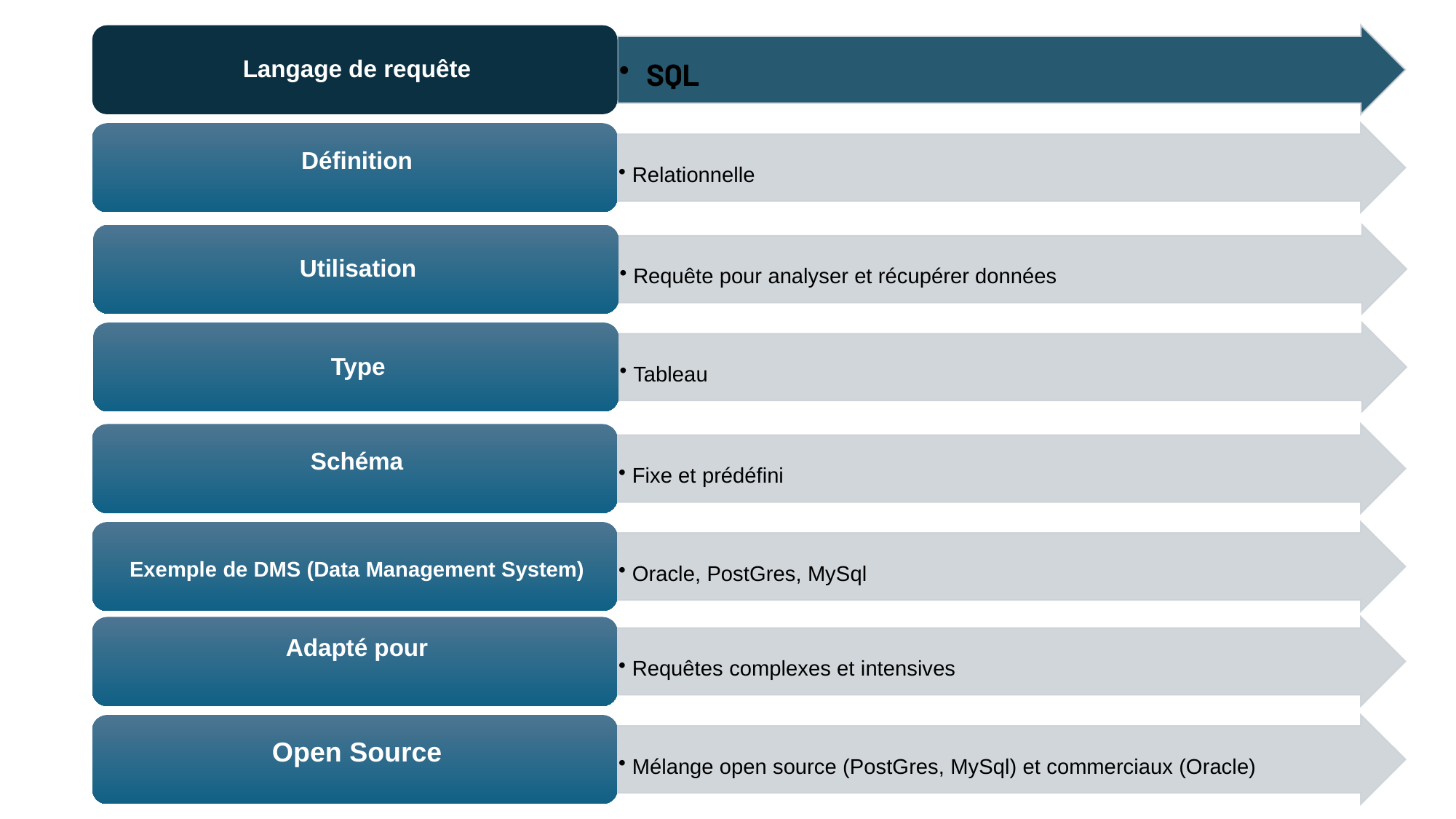

SQL
Langage de requête

Relationnelle

Définition

Requête pour analyser et récupérer données
Utilisation

Tableau
Type

Fixe et prédéfini

Schéma

Oracle, PostGres, MySql

Exemple de DMS (Data Management System)

Requêtes complexes et intensives
Adapté pour

Mélange open source (PostGres, MySql) et commerciaux (Oracle)

Open Source